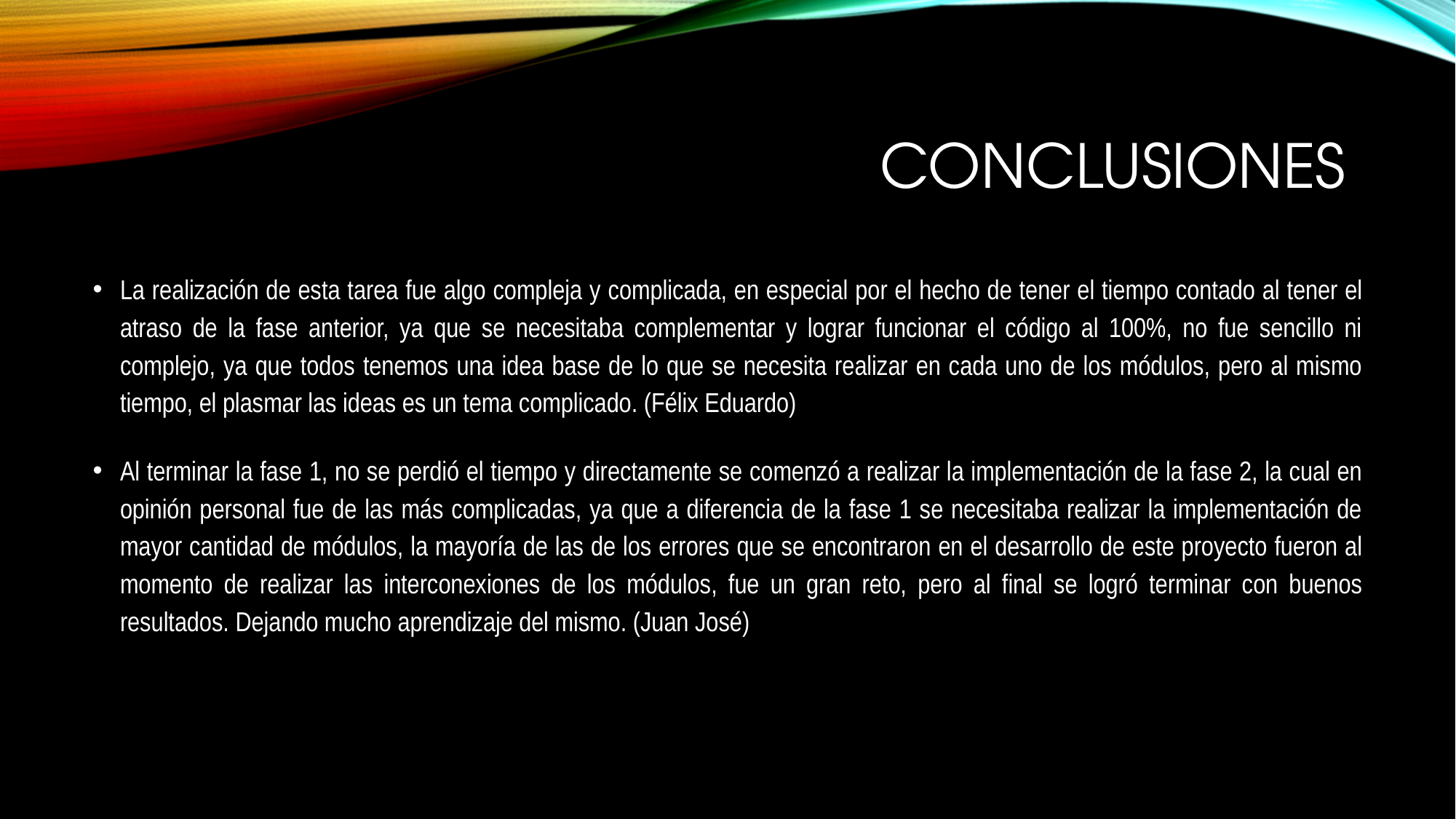

# Conclusiones
La realización de esta tarea fue algo compleja y complicada, en especial por el hecho de tener el tiempo contado al tener el atraso de la fase anterior, ya que se necesitaba complementar y lograr funcionar el código al 100%, no fue sencillo ni complejo, ya que todos tenemos una idea base de lo que se necesita realizar en cada uno de los módulos, pero al mismo tiempo, el plasmar las ideas es un tema complicado. (Félix Eduardo)
Al terminar la fase 1, no se perdió el tiempo y directamente se comenzó a realizar la implementación de la fase 2, la cual en opinión personal fue de las más complicadas, ya que a diferencia de la fase 1 se necesitaba realizar la implementación de mayor cantidad de módulos, la mayoría de las de los errores que se encontraron en el desarrollo de este proyecto fueron al momento de realizar las interconexiones de los módulos, fue un gran reto, pero al final se logró terminar con buenos resultados. Dejando mucho aprendizaje del mismo. (Juan José)